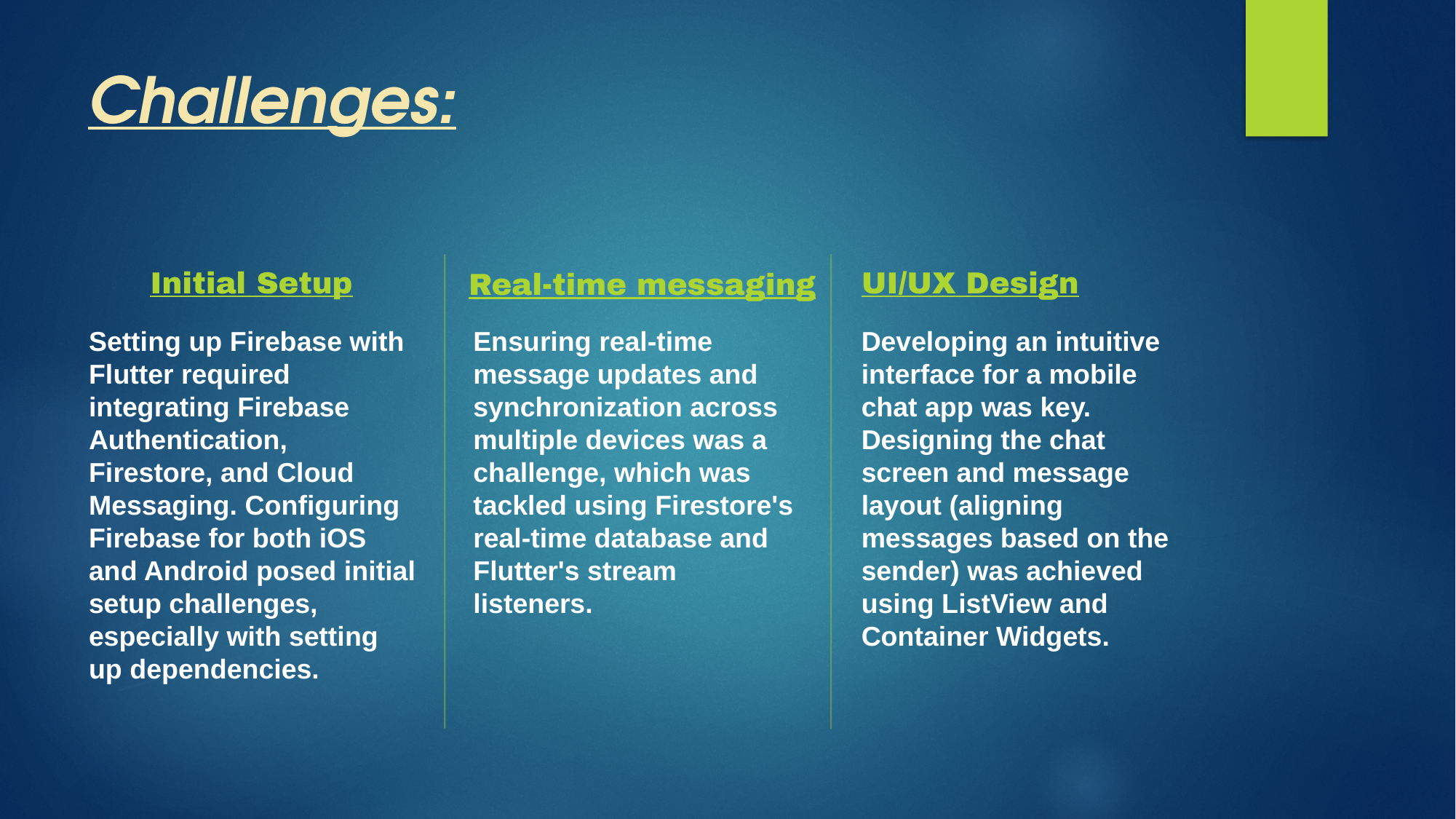

# Challenges:
Initial Setup
UI/UX Design
Real-time messaging
Setting up Firebase with Flutter required integrating Firebase Authentication, Firestore, and Cloud Messaging. Configuring Firebase for both iOS and Android posed initial setup challenges, especially with setting up dependencies.
Ensuring real-time message updates and synchronization across multiple devices was a challenge, which was tackled using Firestore's real-time database and Flutter's stream listeners.
Developing an intuitive interface for a mobile chat app was key. Designing the chat screen and message layout (aligning messages based on the sender) was achieved using ListView and Container Widgets.